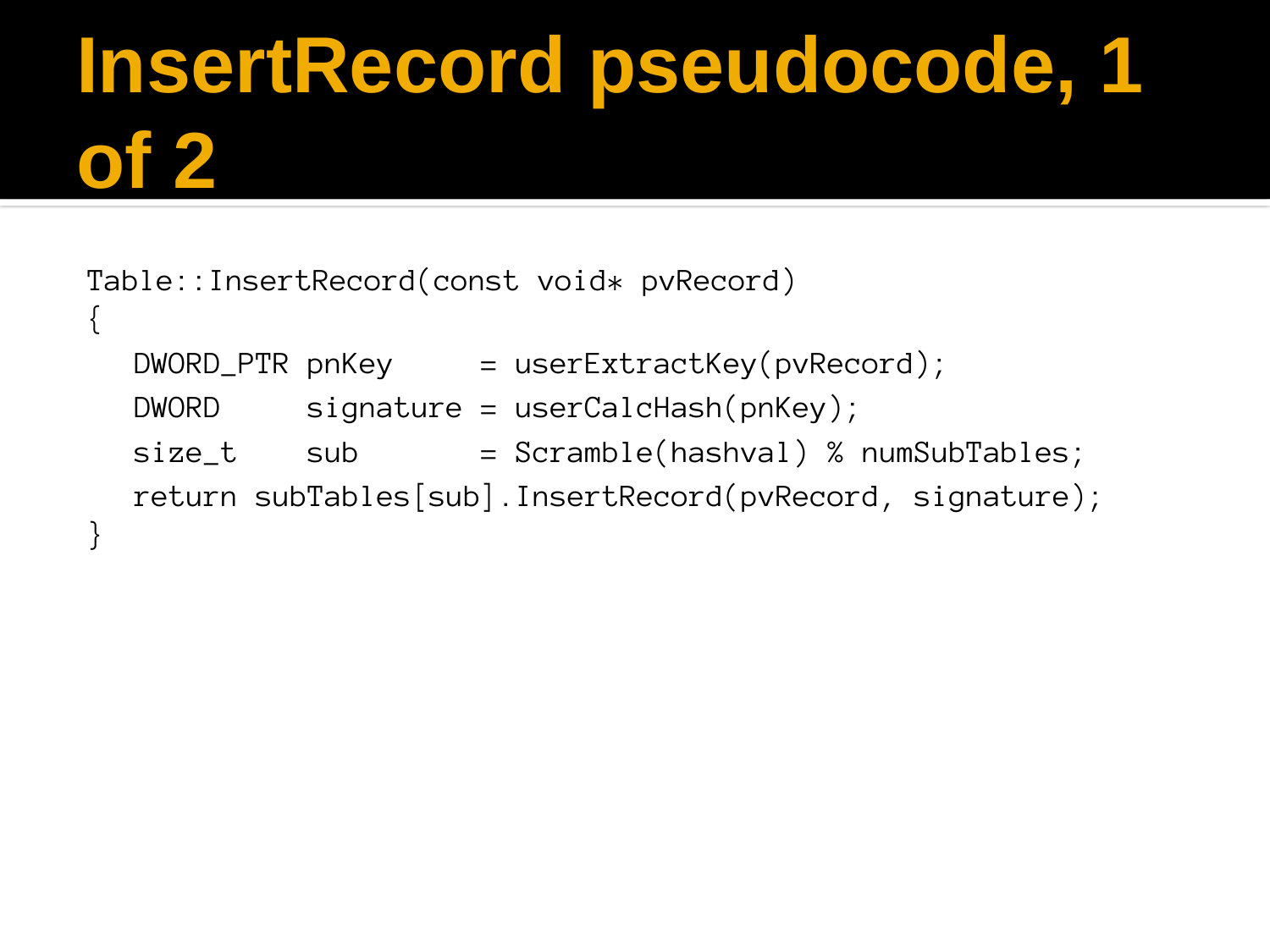

# InsertRecord pseudocode, 1 of 2
Table::InsertRecord(const void* pvRecord)
{
DWORD_PTR pnKey     = userExtractKey(pvRecord);
DWORD     signature = userCalcHash(pnKey);
size_t    sub       = Scramble(hashval) % numSubTables;
return subTables[sub].InsertRecord(pvRecord, signature);
}